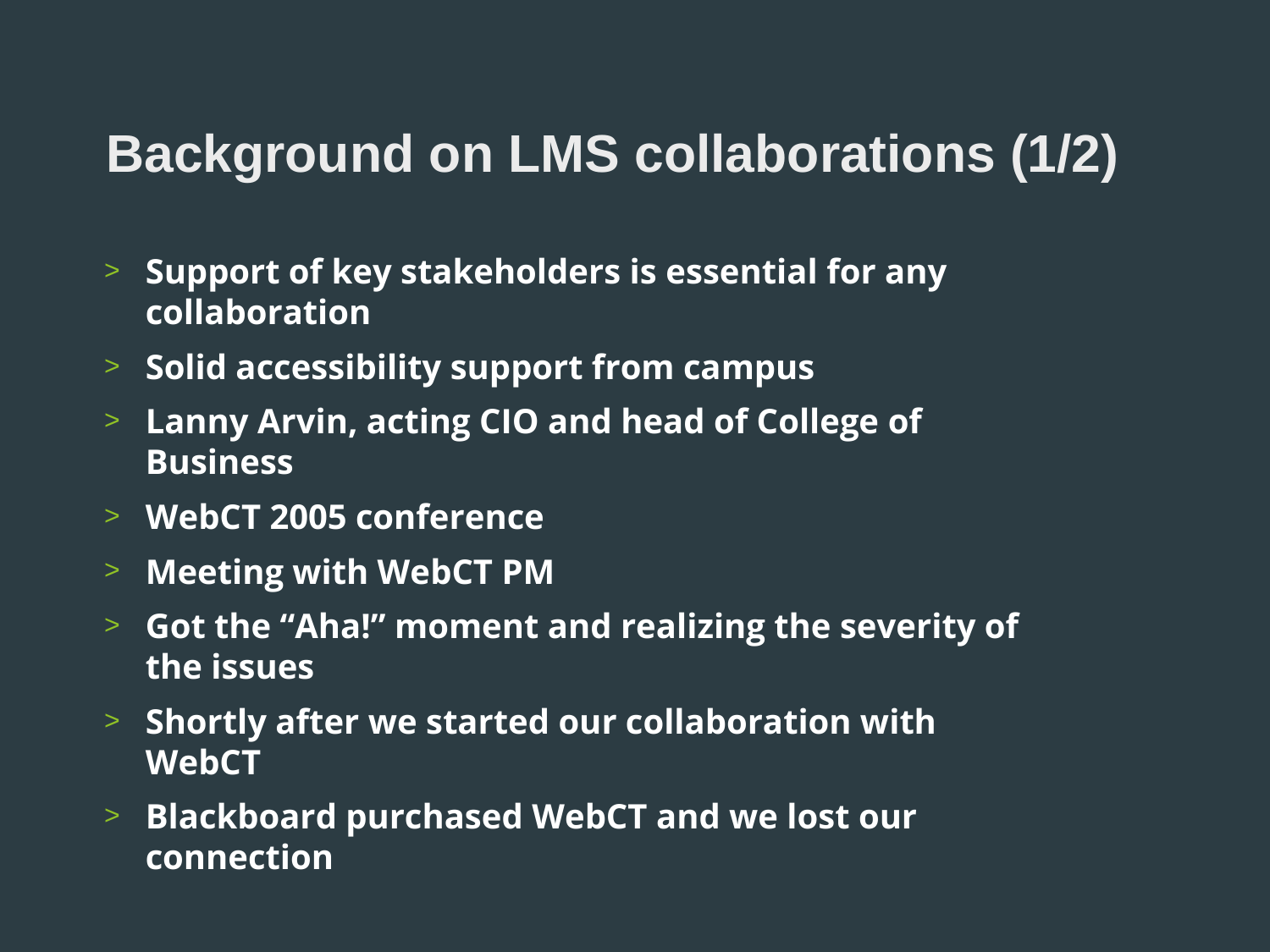

# Background on LMS collaborations (1/2)
Support of key stakeholders is essential for any collaboration
Solid accessibility support from campus
Lanny Arvin, acting CIO and head of College of Business
WebCT 2005 conference
Meeting with WebCT PM
Got the “Aha!” moment and realizing the severity of the issues
Shortly after we started our collaboration with WebCT
Blackboard purchased WebCT and we lost our connection